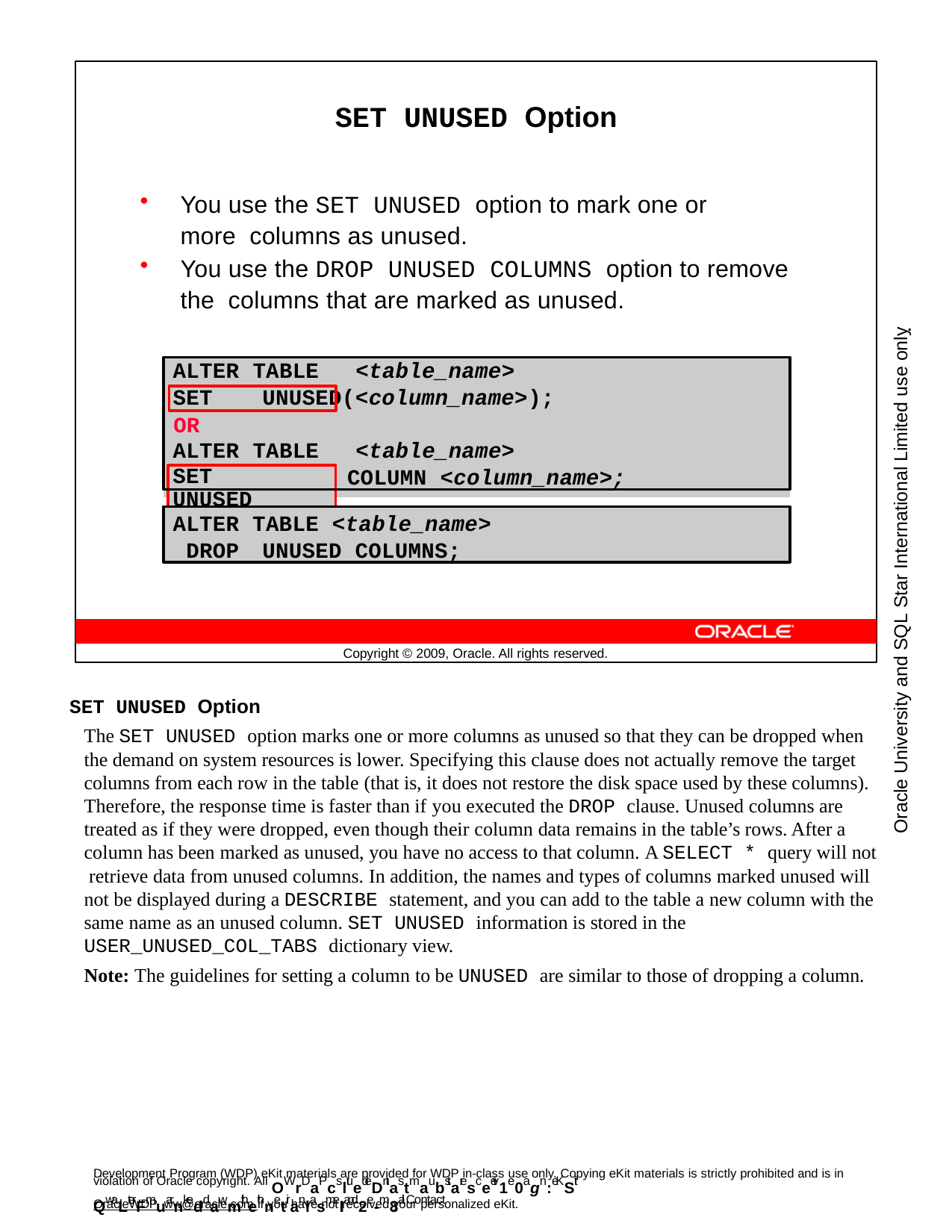

SET UNUSED Option

You use the SET UNUSED option to mark one or more  columns as unused.
You use the DROP UNUSED COLUMNS option to remove the  columns that are marked as unused.
Oracle University and SQL Star International Limited use onlyฺ
ALTER TABLE	<table_name>
SET	UNUSED(<column_name>);
OR
ALTER TABLE	<table_name>
COLUMN <column_name>;

SET	UNUSED
ALTER TABLE <table_name>  DROP	UNUSED COLUMNS;
Copyright © 2009, Oracle. All rights reserved.

SET UNUSED Option
The SET UNUSED option marks one or more columns as unused so that they can be dropped when  the demand on system resources is lower. Specifying this clause does not actually remove the target  columns from each row in the table (that is, it does not restore the disk space used by these columns).  Therefore, the response time is faster than if you executed the DROP clause. Unused columns are  treated as if they were dropped, even though their column data remains in the table’s rows. After a  column has been marked as unused, you have no access to that column. A SELECT * query will not  retrieve data from unused columns. In addition, the names and types of columns marked unused will  not be displayed during a DESCRIBE statement, and you can add to the table a new column with the  same name as an unused column. SET UNUSED information is stored in the  USER_UNUSED_COL_TABS dictionary view.
Note: The guidelines for setting a column to be UNUSED are similar to those of dropping a column.
Development Program (WDP) eKit materials are provided for WDP in-class use only. Copying eKit materials is strictly prohibited and is in
violation of Oracle copyright. All OWrDaPcsltuedeDntas tmaubstaresceeiv1e0agn :eKSit QwaLterFmuarnkeddawmithethnetiranlasmeIIand2e-m8ail.  Contact
OracleWDP_ww@oracle.com if you have not received your personalized eKit.